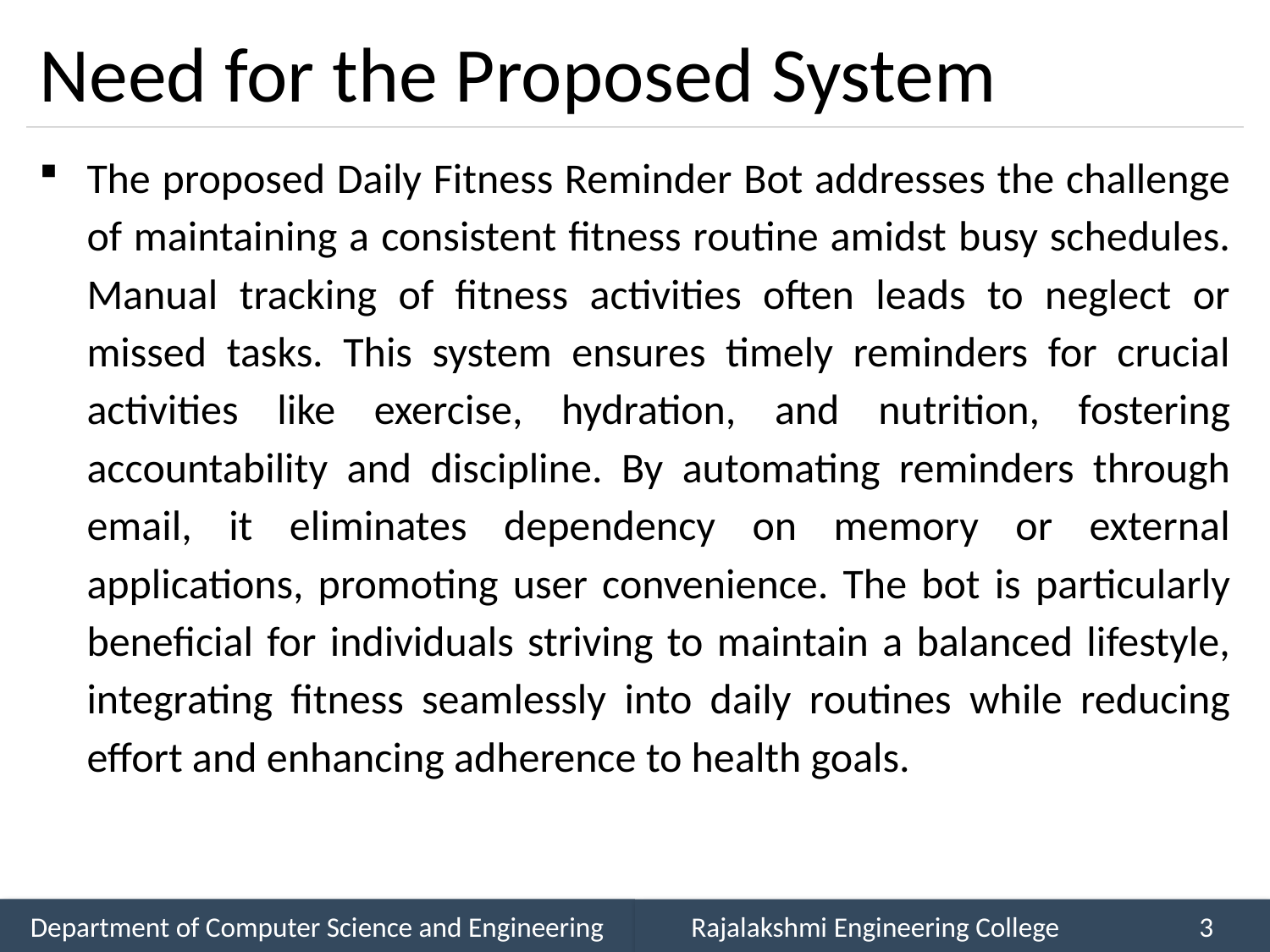

# Need for the Proposed System
The proposed Daily Fitness Reminder Bot addresses the challenge of maintaining a consistent fitness routine amidst busy schedules. Manual tracking of fitness activities often leads to neglect or missed tasks. This system ensures timely reminders for crucial activities like exercise, hydration, and nutrition, fostering accountability and discipline. By automating reminders through email, it eliminates dependency on memory or external applications, promoting user convenience. The bot is particularly beneficial for individuals striving to maintain a balanced lifestyle, integrating fitness seamlessly into daily routines while reducing effort and enhancing adherence to health goals.